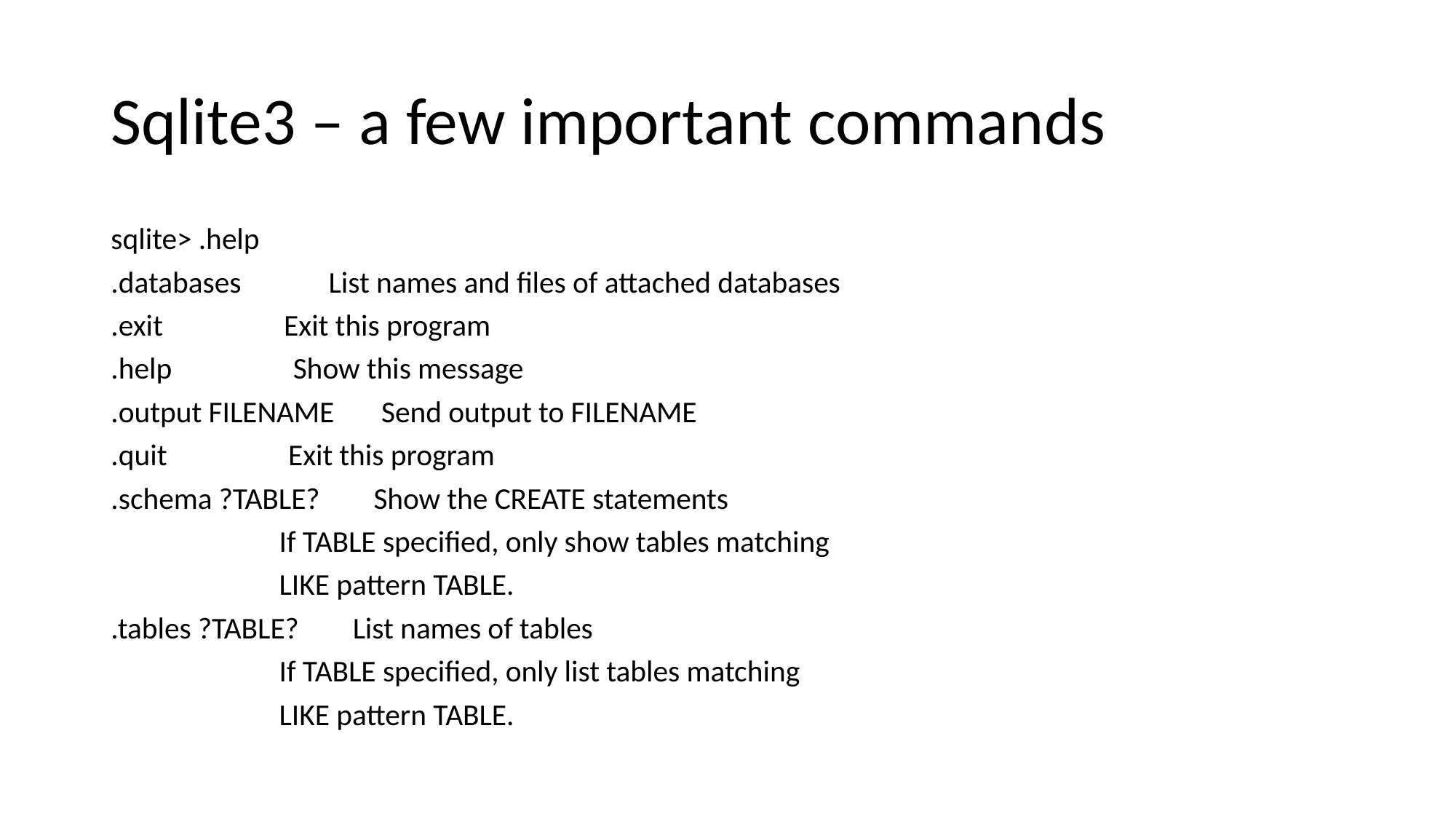

# Sqlite3 – a few important commands
sqlite> .help
.databases             List names and files of attached databases
.exit                  Exit this program
.help                  Show this message
.output FILENAME       Send output to FILENAME
.quit                  Exit this program
.schema ?TABLE?        Show the CREATE statements
                         If TABLE specified, only show tables matching
                         LIKE pattern TABLE.
.tables ?TABLE?        List names of tables
                         If TABLE specified, only list tables matching
                         LIKE pattern TABLE.